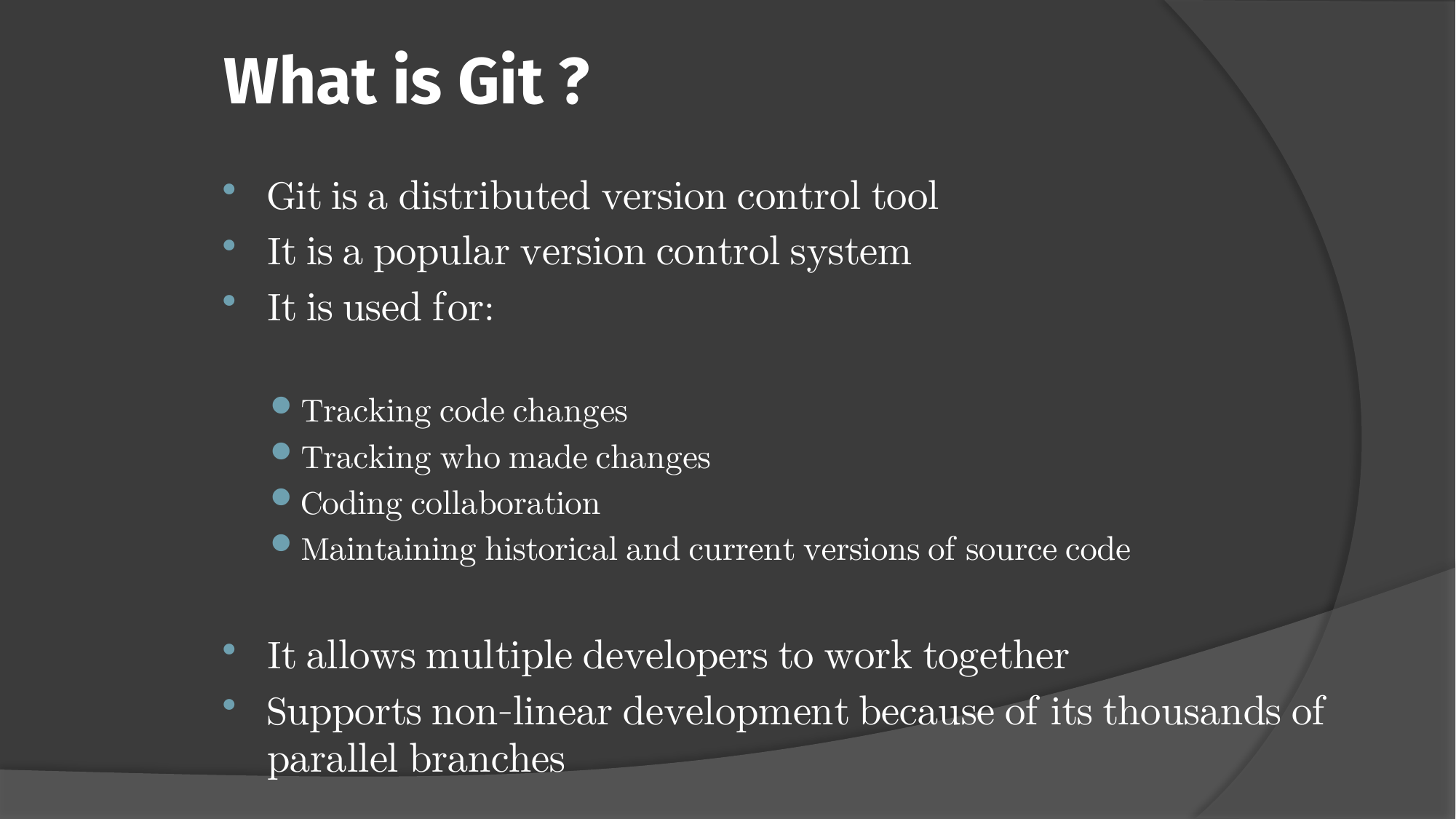

# What is Git ?
Git is a distributed version control tool
It is a popular version control system
It is used for:

Tracking code changes
Tracking who made changes
Coding collaboration
Maintaining historical and current versions of source code

It allows multiple developers to work together
Supports non-linear development because of its thousands of parallel branches